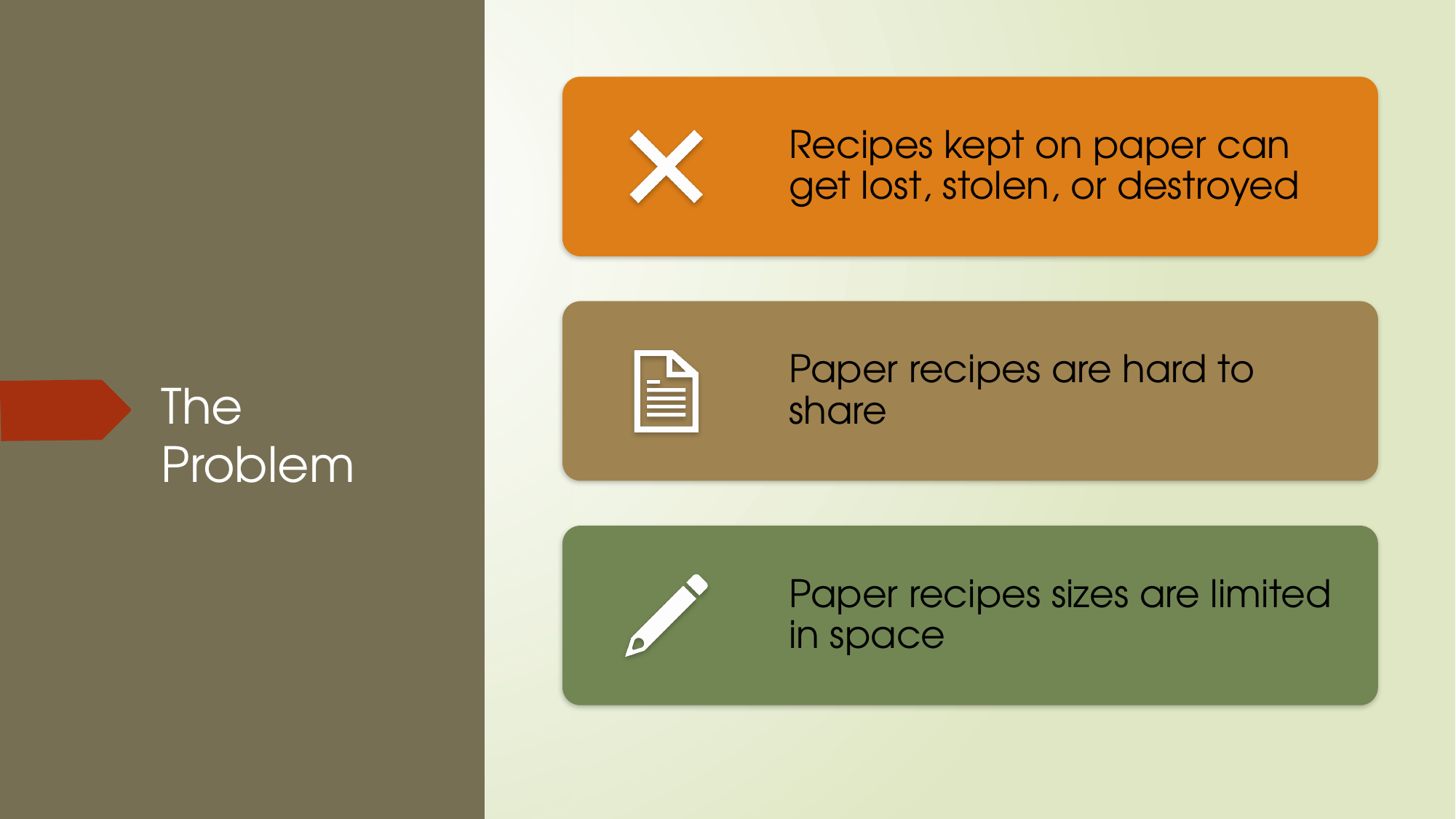

Recipes kept on paper can get lost, stolen, or destroyed
Paper recipes are hard to share
Paper recipes sizes are limited in space
# The Problem